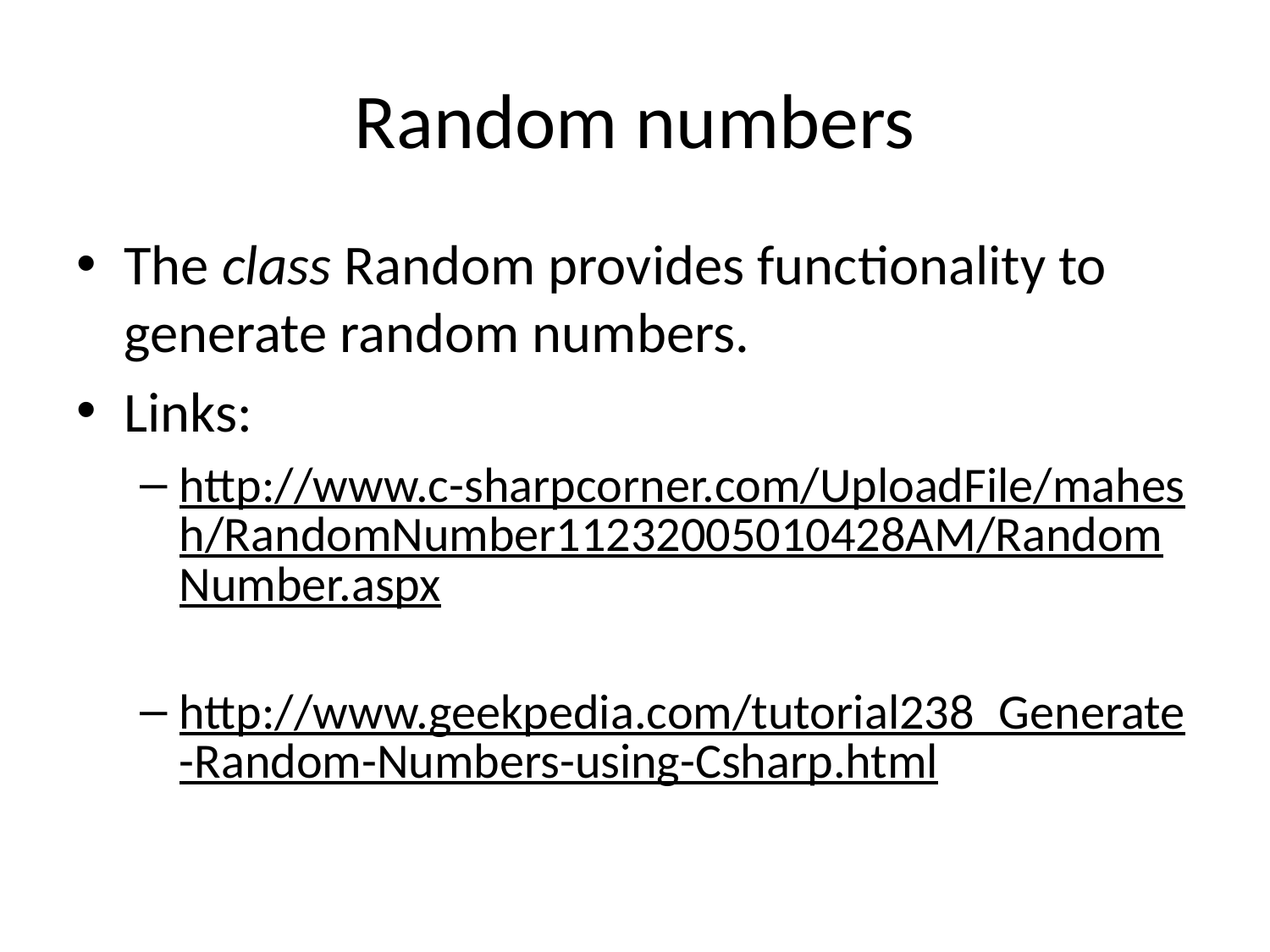

# Random numbers
The class Random provides functionality to generate random numbers.
Links:
http://www.c-sharpcorner.com/UploadFile/mahesh/RandomNumber11232005010428AM/RandomNumber.aspx
http://www.geekpedia.com/tutorial238_Generate-Random-Numbers-using-Csharp.html